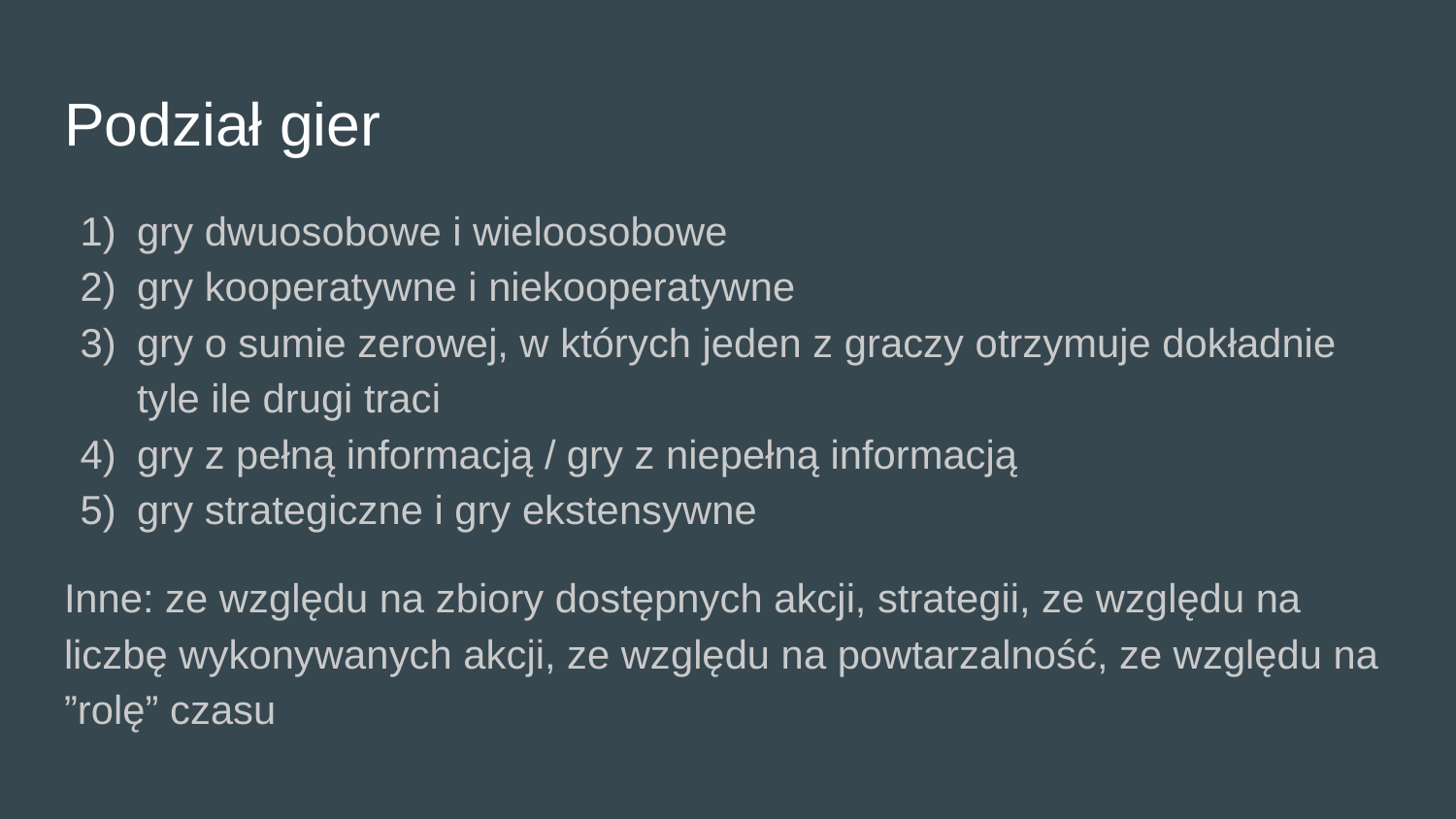

# Podział gier
gry dwuosobowe i wieloosobowe
gry kooperatywne i niekooperatywne
gry o sumie zerowej, w których jeden z graczy otrzymuje dokładnie tyle ile drugi traci
gry z pełną informacją / gry z niepełną informacją
gry strategiczne i gry ekstensywne
Inne: ze względu na zbiory dostępnych akcji, strategii, ze względu na liczbę wykonywanych akcji, ze względu na powtarzalność, ze względu na ”rolę” czasu